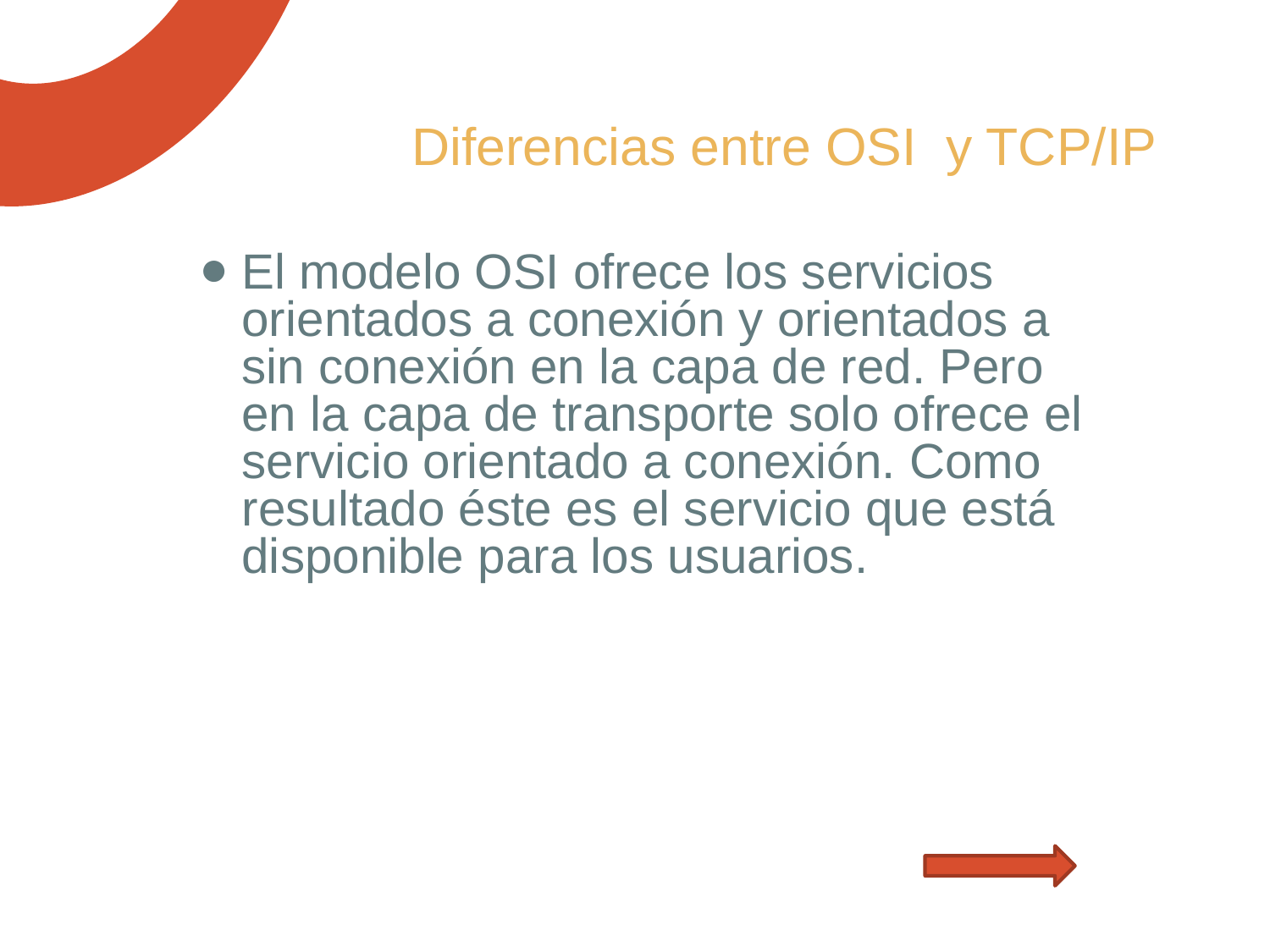

# Diferencias entre OSI  y TCP/IP
El modelo OSI ofrece los servicios orientados a conexión y orientados a sin conexión en la capa de red. Pero en la capa de transporte solo ofrece el servicio orientado a conexión. Como resultado éste es el servicio que está disponible para los usuarios.